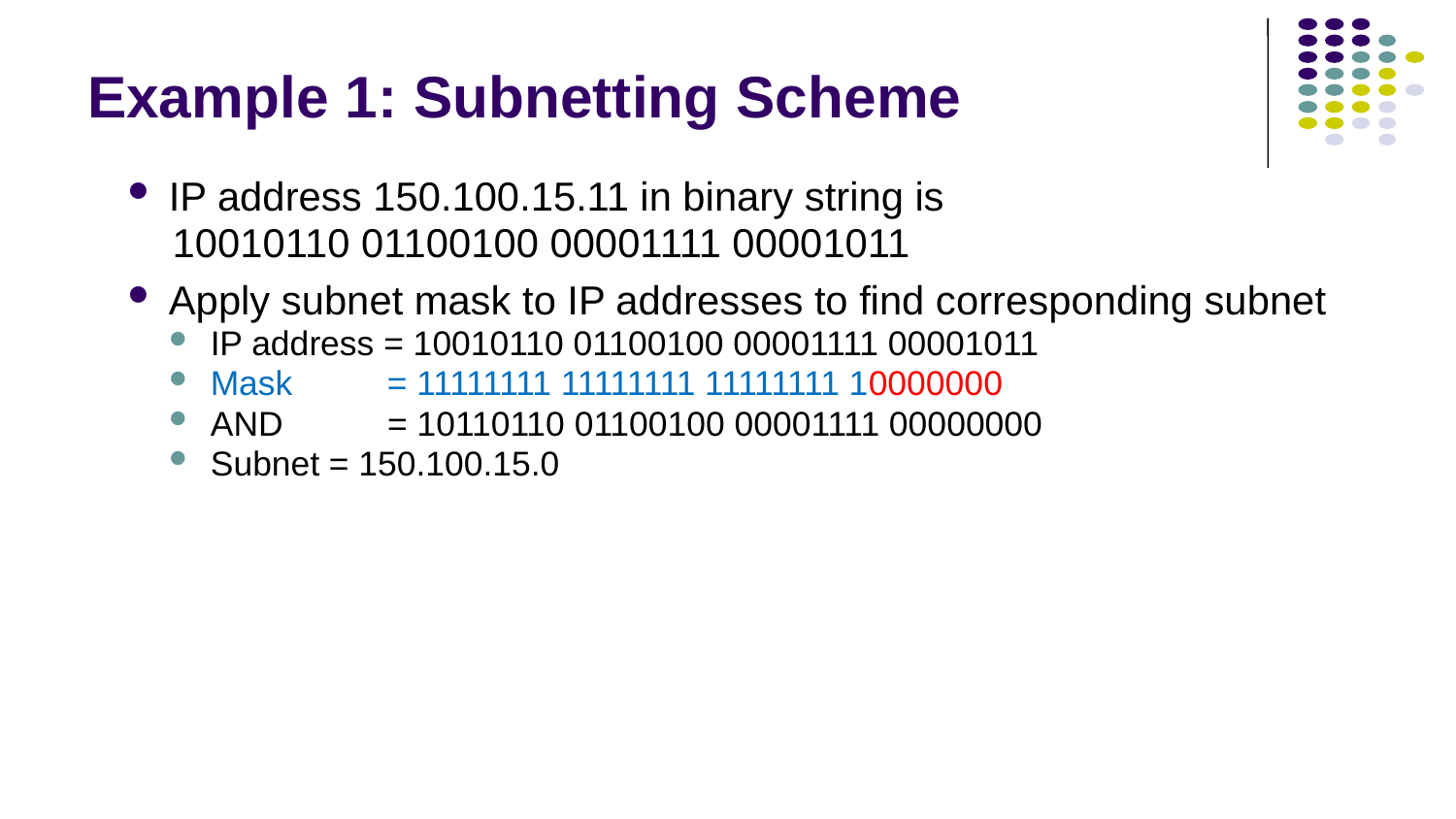

# Example 1: Subnetting Scheme
IP address 150.100.15.11 in binary string is
    10010110 01100100 00001111 00001011
Apply subnet mask to IP addresses to find corresponding subnet
IP address = 10010110 01100100 00001111 00001011
Mask          = 11111111 11111111 11111111 10000000
AND           = 10110110 01100100 00001111 00000000
Subnet = 150.100.15.0